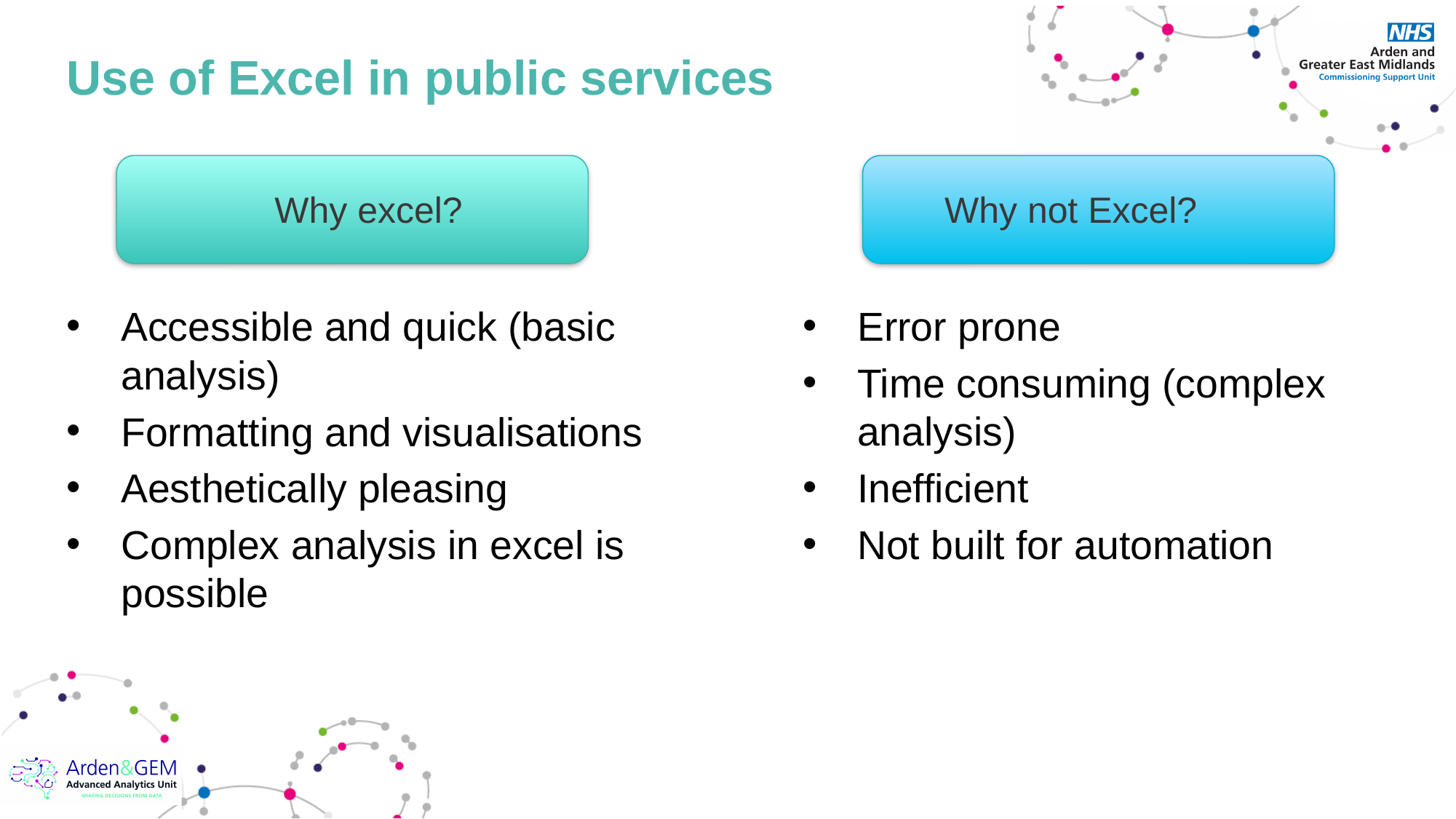

# Use of Excel in public services

Why excel?

Why not Excel?
Accessible and quick (basic analysis)
Formatting and visualisations
Aesthetically pleasing
Complex analysis in excel is possible
Error prone
Time consuming (complex analysis)
Inefficient
Not built for automation